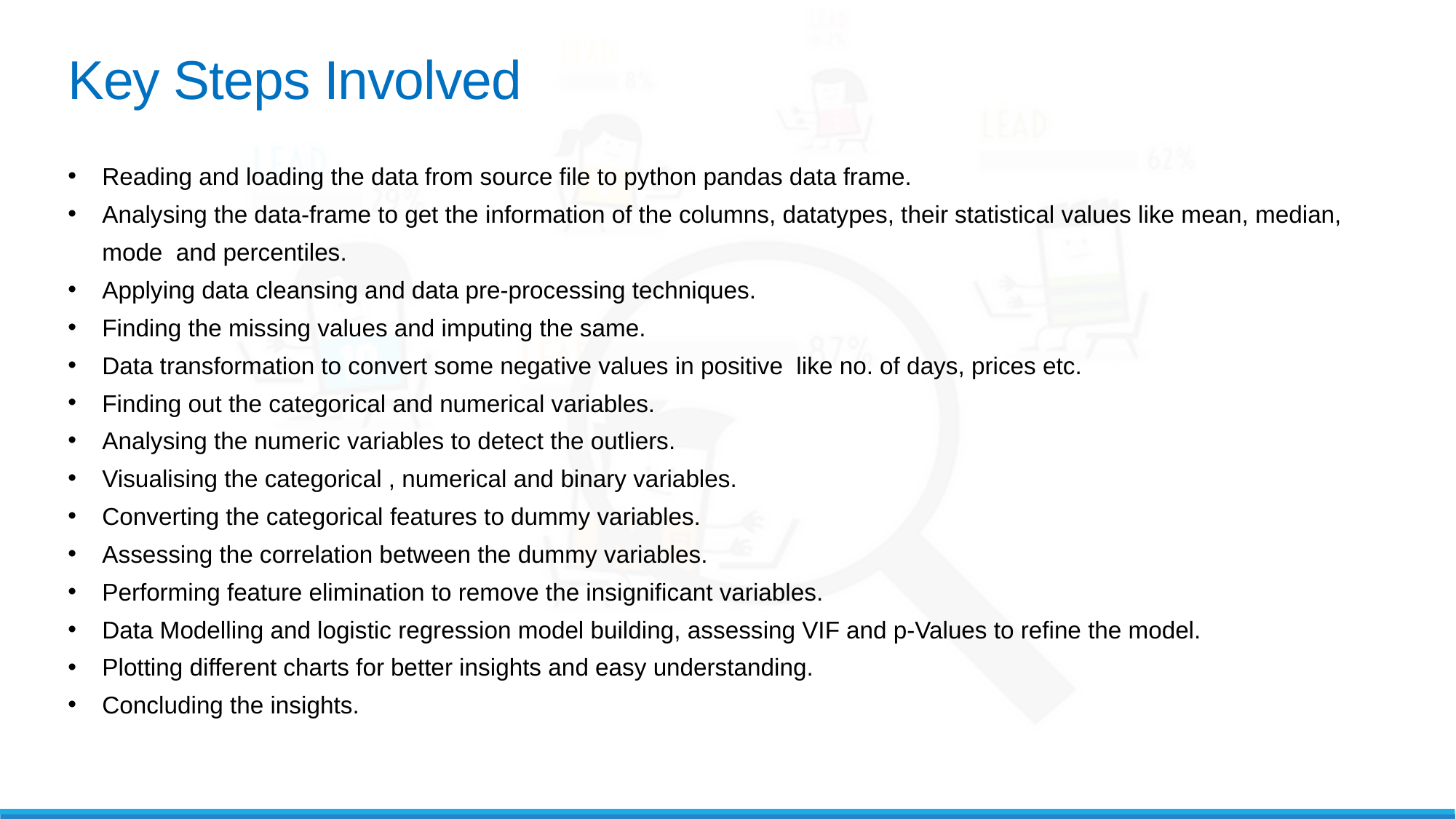

Key Steps Involved
Reading and loading the data from source file to python pandas data frame.
Analysing the data-frame to get the information of the columns, datatypes, their statistical values like mean, median, mode  and percentiles.
Applying data cleansing and data pre-processing techniques.
Finding the missing values and imputing the same.
Data transformation to convert some negative values in positive  like no. of days, prices etc.
Finding out the categorical and numerical variables.
Analysing the numeric variables to detect the outliers.
Visualising the categorical , numerical and binary variables.
Converting the categorical features to dummy variables.
Assessing the correlation between the dummy variables.
Performing feature elimination to remove the insignificant variables.
Data Modelling and logistic regression model building, assessing VIF and p-Values to refine the model.
Plotting different charts for better insights and easy understanding.
Concluding the insights.